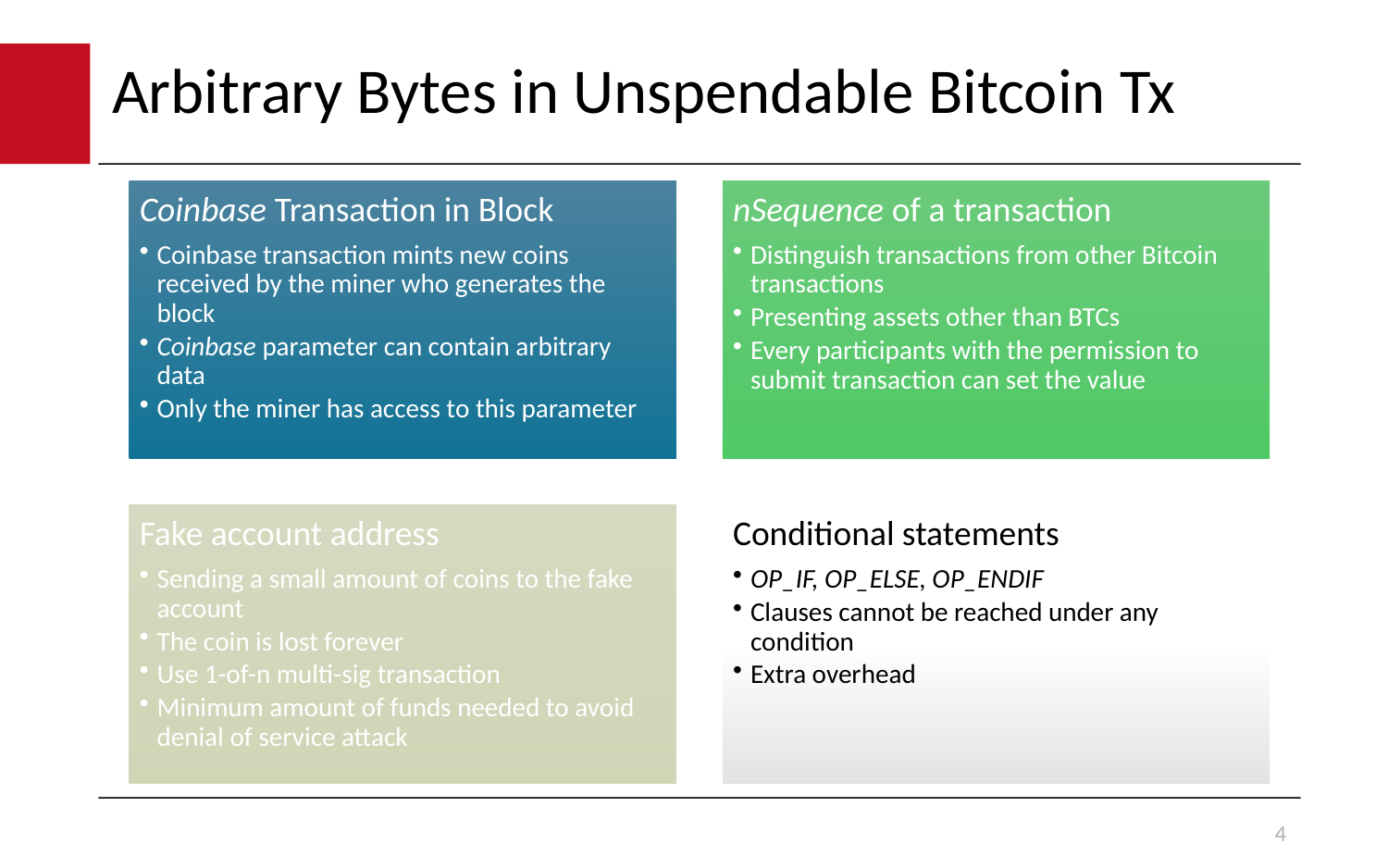

# Arbitrary Bytes in Unspendable Bitcoin Tx
Coinbase Transaction in Block
Coinbase transaction mints new coins received by the miner who generates the block
Coinbase parameter can contain arbitrary data
Only the miner has access to this parameter
nSequence of a transaction
Distinguish transactions from other Bitcoin transactions
Presenting assets other than BTCs
Every participants with the permission to submit transaction can set the value
Fake account address
Sending a small amount of coins to the fake account
The coin is lost forever
Use 1-of-n multi-sig transaction
Minimum amount of funds needed to avoid denial of service attack
Conditional statements
OP_IF, OP_ELSE, OP_ENDIF
Clauses cannot be reached under any condition
Extra overhead
4